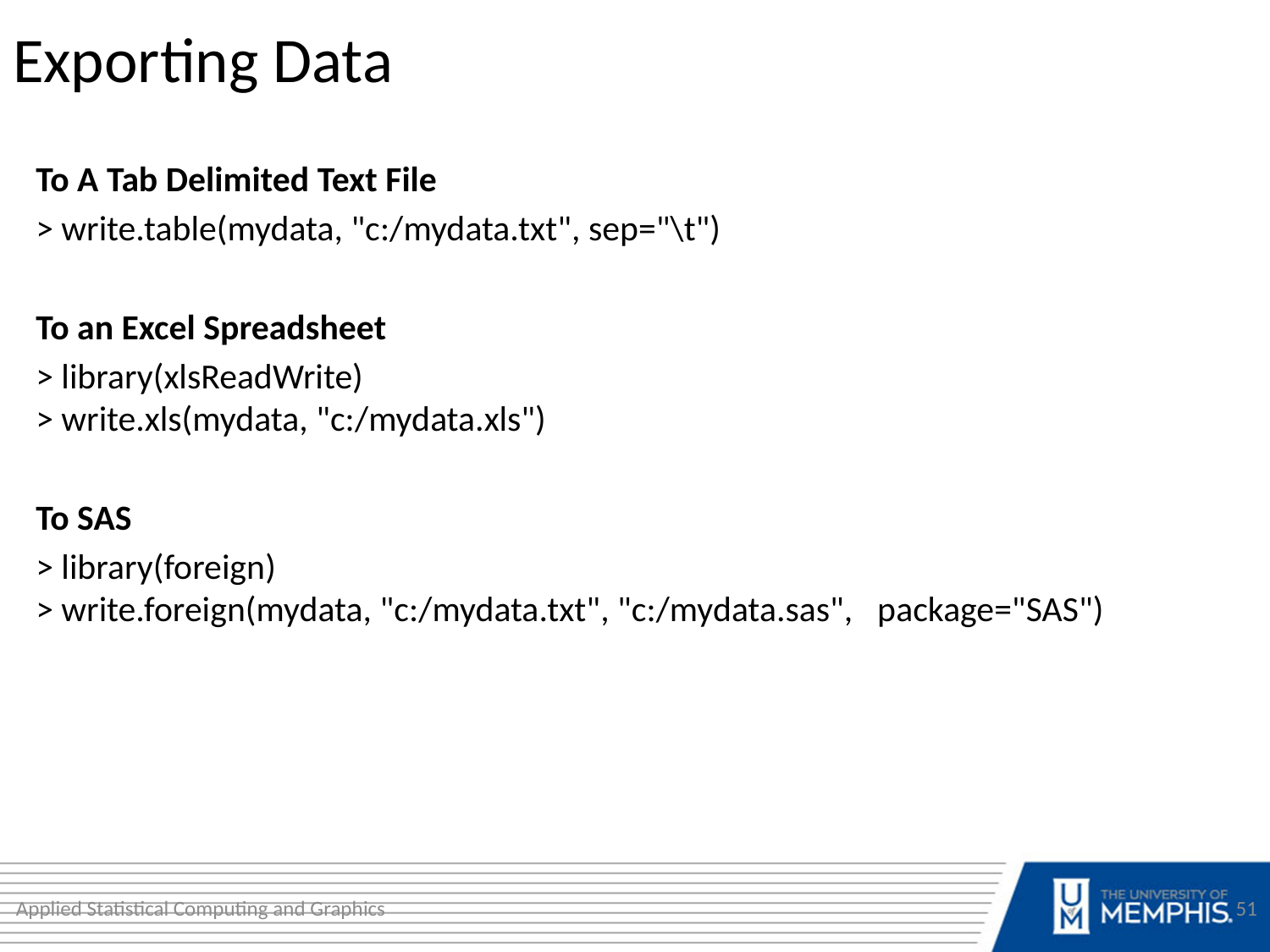

Exporting Data
To A Tab Delimited Text File
> write.table(mydata, "c:/mydata.txt", sep="\t")

To an Excel Spreadsheet
> library(xlsReadWrite)
> write.xls(mydata, "c:/mydata.xls")

To SAS
> library(foreign)
> write.foreign(mydata, "c:/mydata.txt", "c:/mydata.sas",   package="SAS")
Applied Statistical Computing and Graphics
51